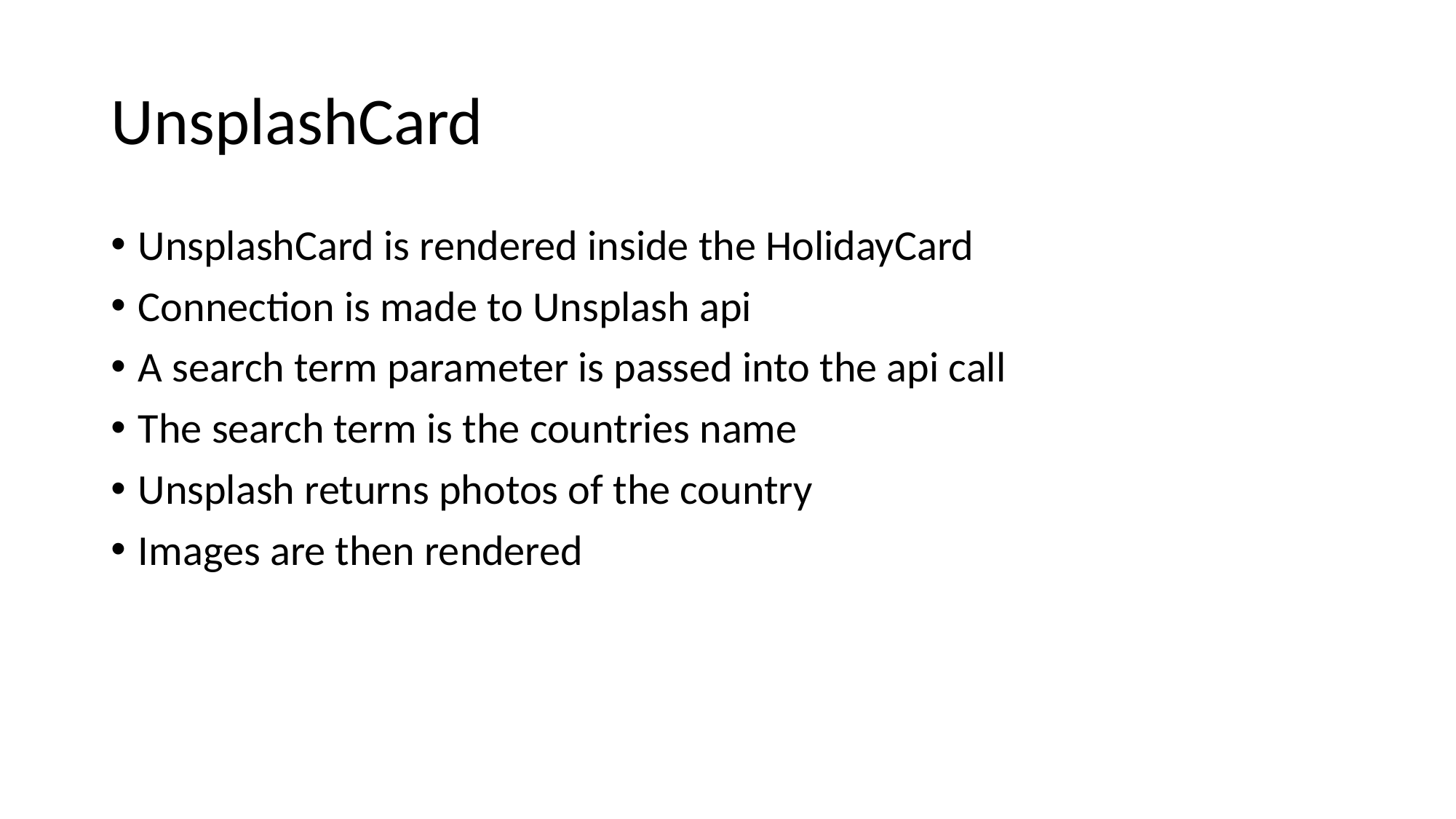

# UnsplashCard
UnsplashCard is rendered inside the HolidayCard
Connection is made to Unsplash api
A search term parameter is passed into the api call
The search term is the countries name
Unsplash returns photos of the country
Images are then rendered